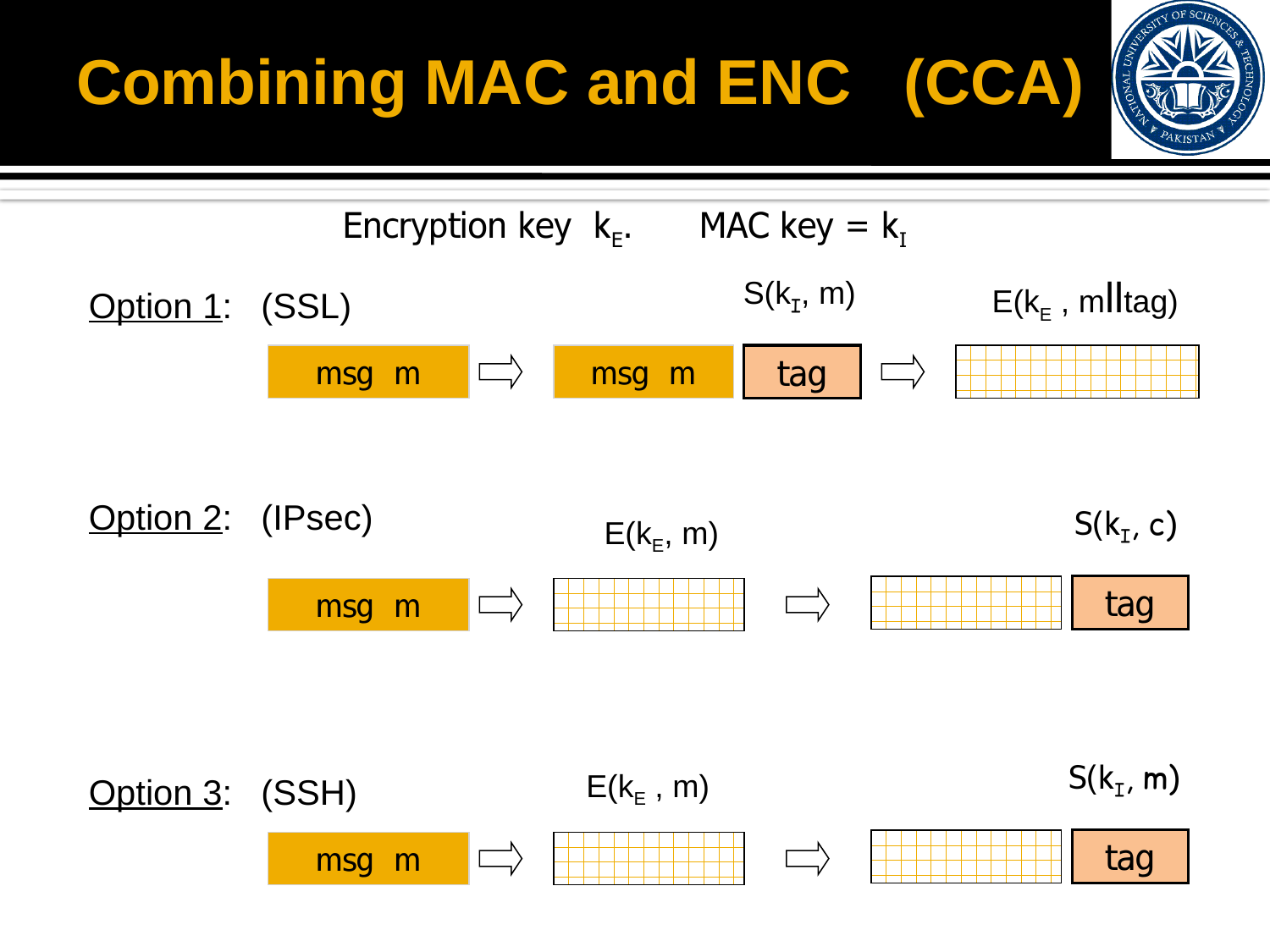

# Combining MAC and ENC   (CCA)
		Encryption key  kE.      MAC key = kI
Option 1:   (SSL)

Option 2:   (IPsec)

Option 3:   (SSH)
E(kE , mlltag)
S(kI, m)
msg  m
msg  m
tag

S(kI, c)
E(kE, m)
tag

msg  m

S(kI, m)
E(kE , m)
tag

msg  m